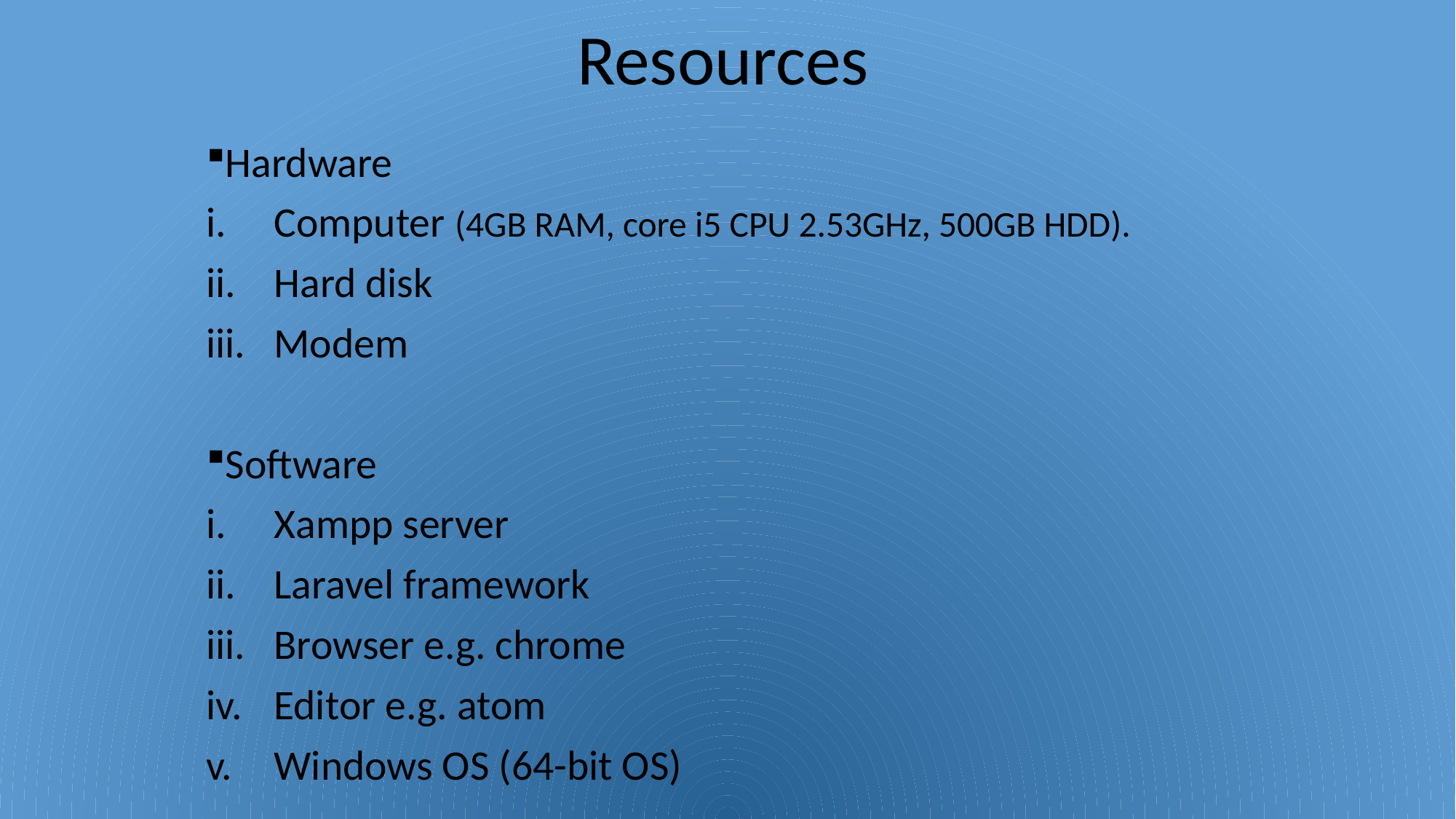

# Resources
Hardware
Computer (4GB RAM, core i5 CPU 2.53GHz, 500GB HDD).
Hard disk
Modem

Software
Xampp server
Laravel framework
Browser e.g. chrome
Editor e.g. atom
Windows OS (64-bit OS)